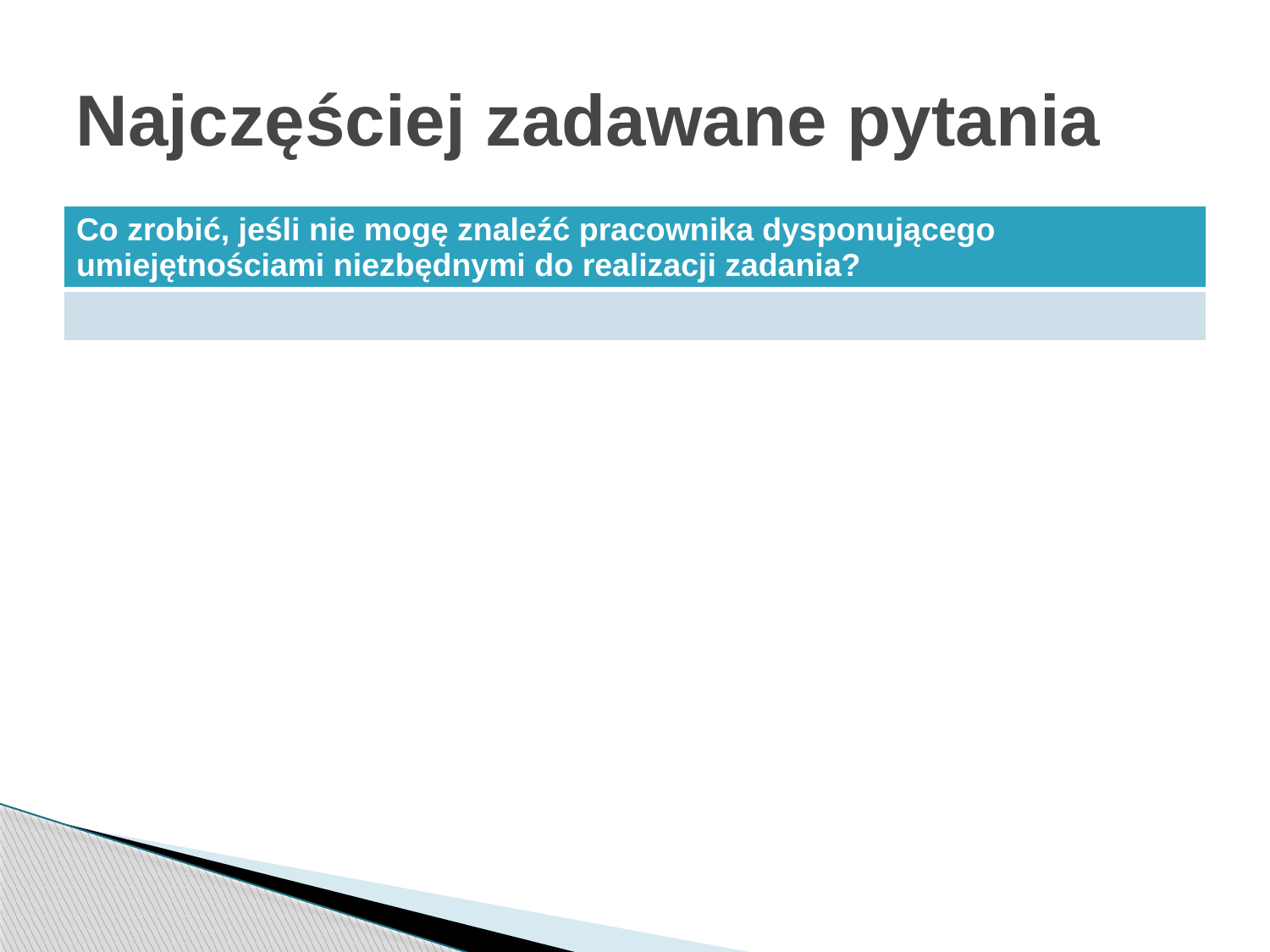

# Najczęściej zadawane pytania
| Co zrobić, jeśli nie mogę znaleźć pracownika dysponującego umiejętnościami niezbędnymi do realizacji zadania? |
| --- |
|  |